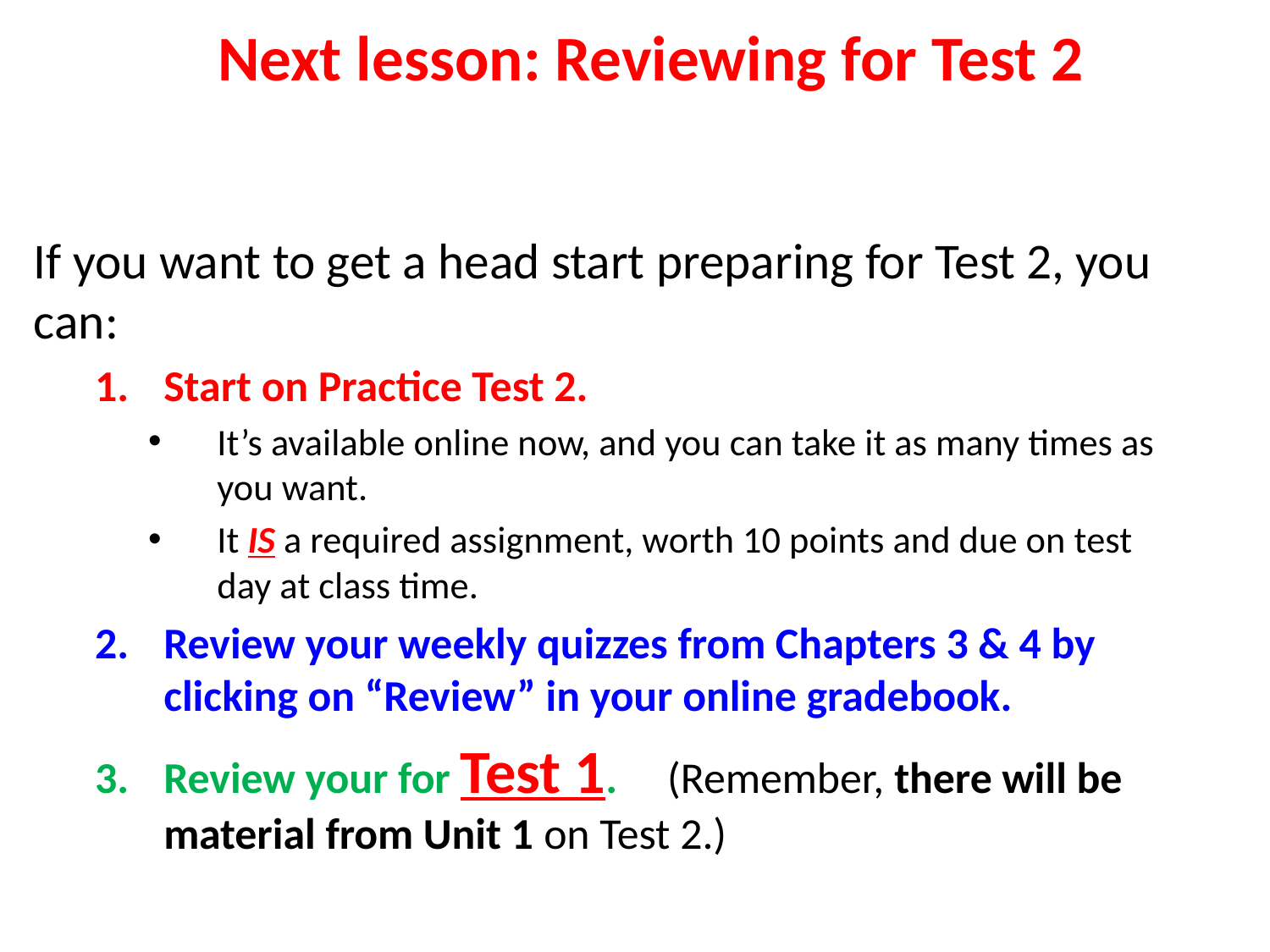

# Next lesson: Reviewing for Test 2
If you want to get a head start preparing for Test 2, you can:
Start on Practice Test 2.
It’s available online now, and you can take it as many times as you want.
It IS a required assignment, worth 10 points and due on test day at class time.
Review your weekly quizzes from Chapters 3 & 4 by clicking on “Review” in your online gradebook.
Review your for Test 1.     (Remember, there will be material from Unit 1 on Test 2.)